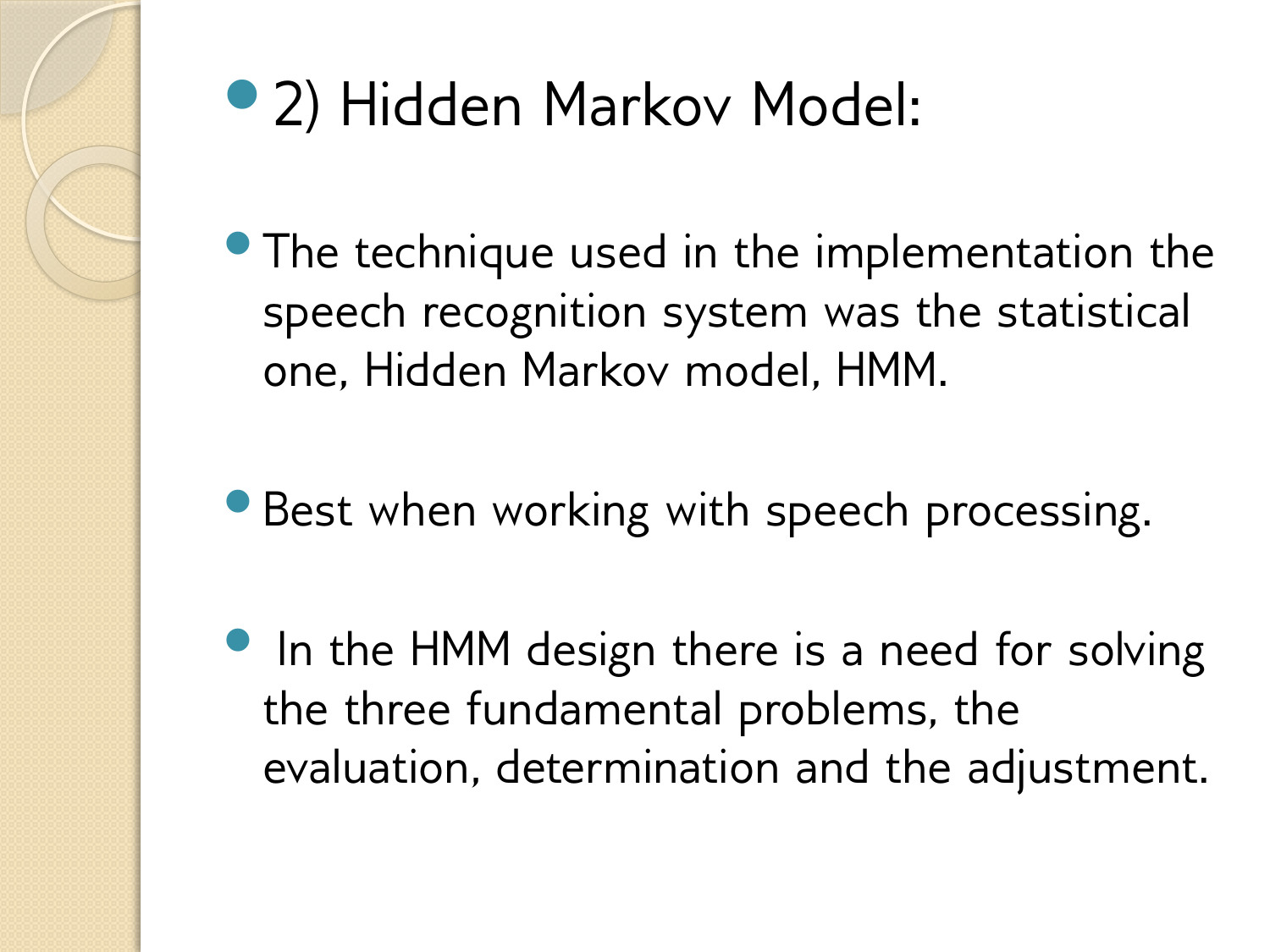

2) Hidden Markov Model:

The technique used in the implementation the speech recognition system was the statistical one, Hidden Markov model, HMM.

Best when working with speech processing.

 In the HMM design there is a need for solving the three fundamental problems, the evaluation, determination and the adjustment.